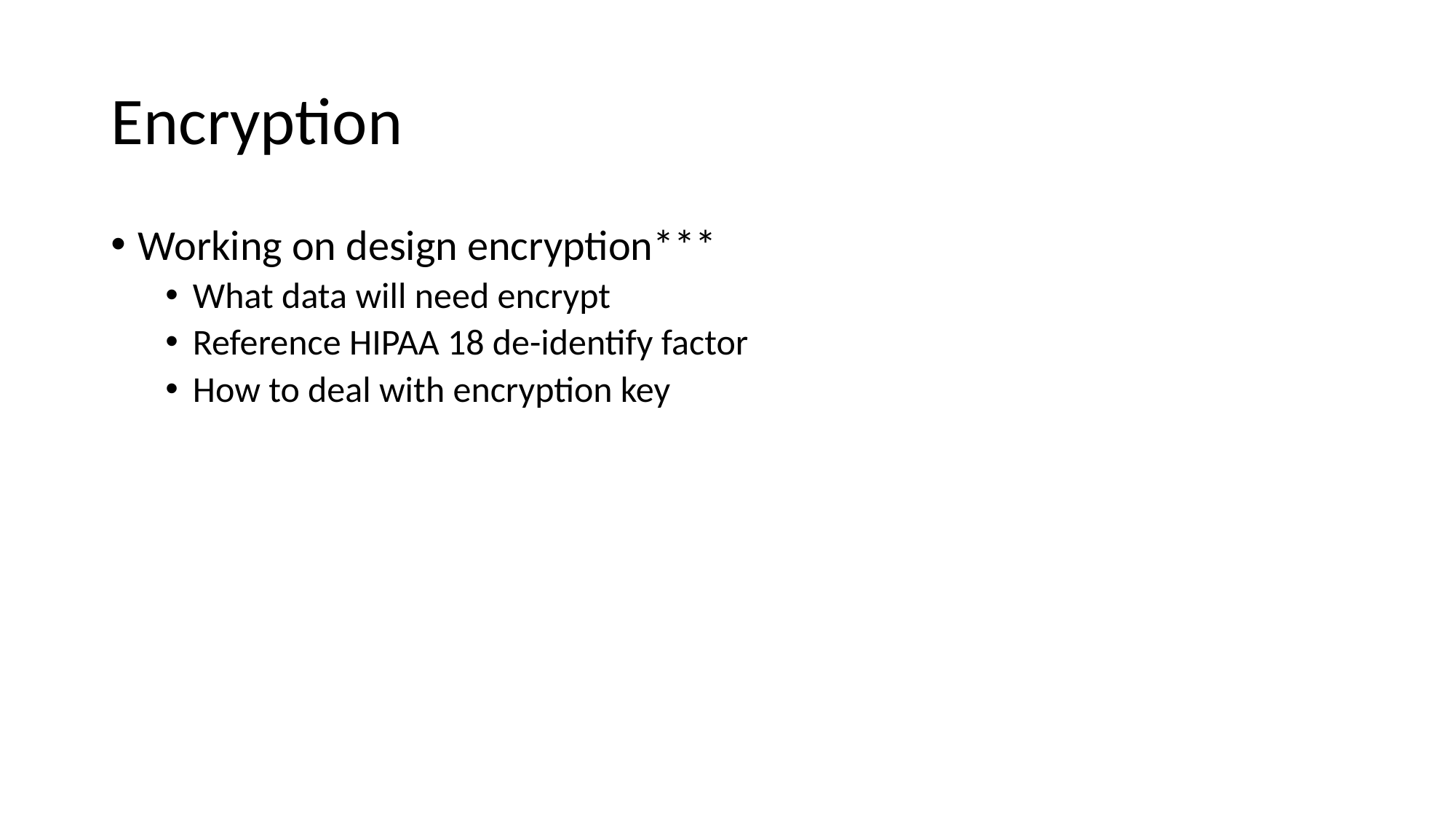

# Encryption
Working on design encryption***
What data will need encrypt
Reference HIPAA 18 de-identify factor
How to deal with encryption key